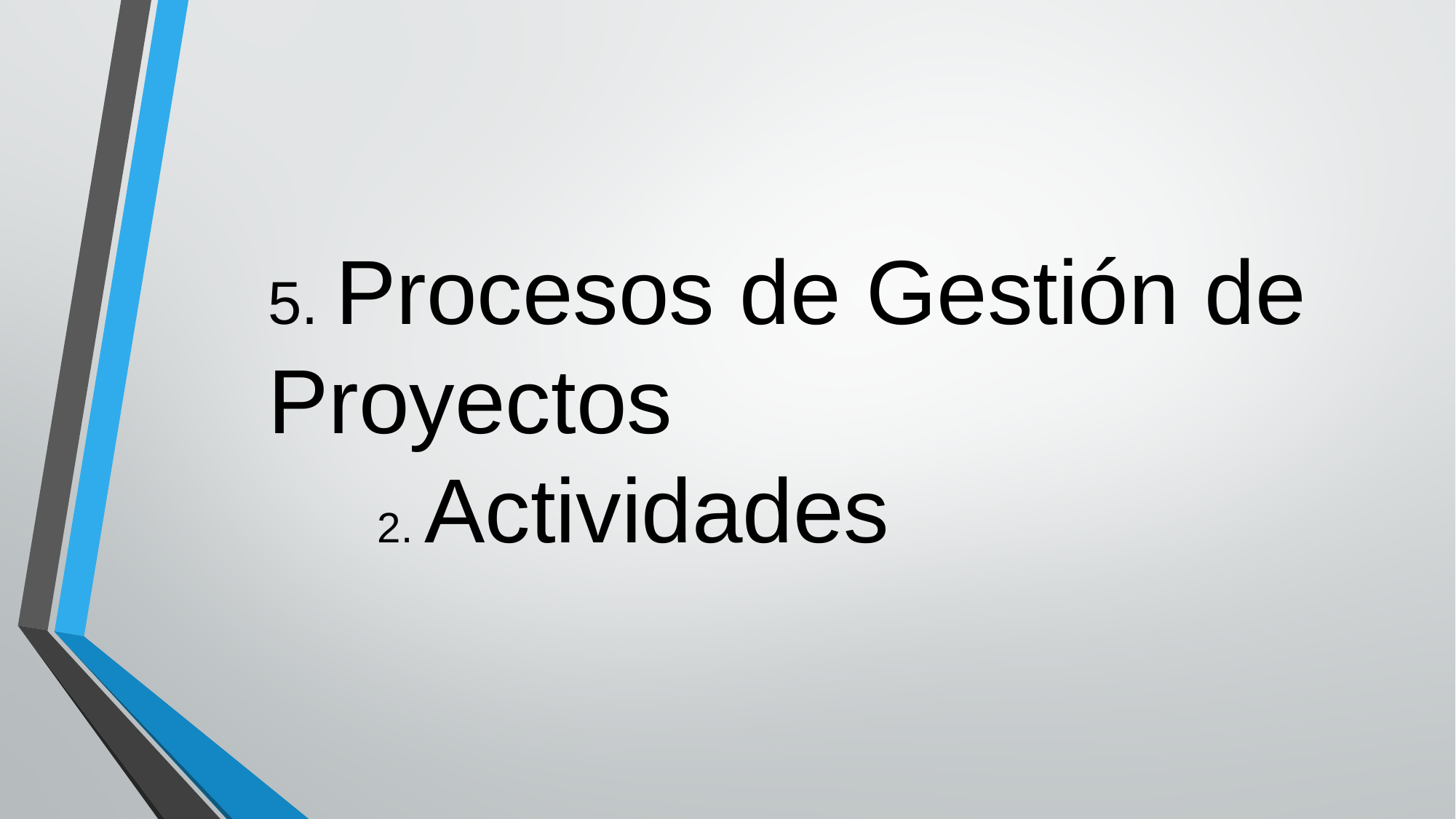

# 5. Procesos de Gestión de Proyectos 2. Actividades